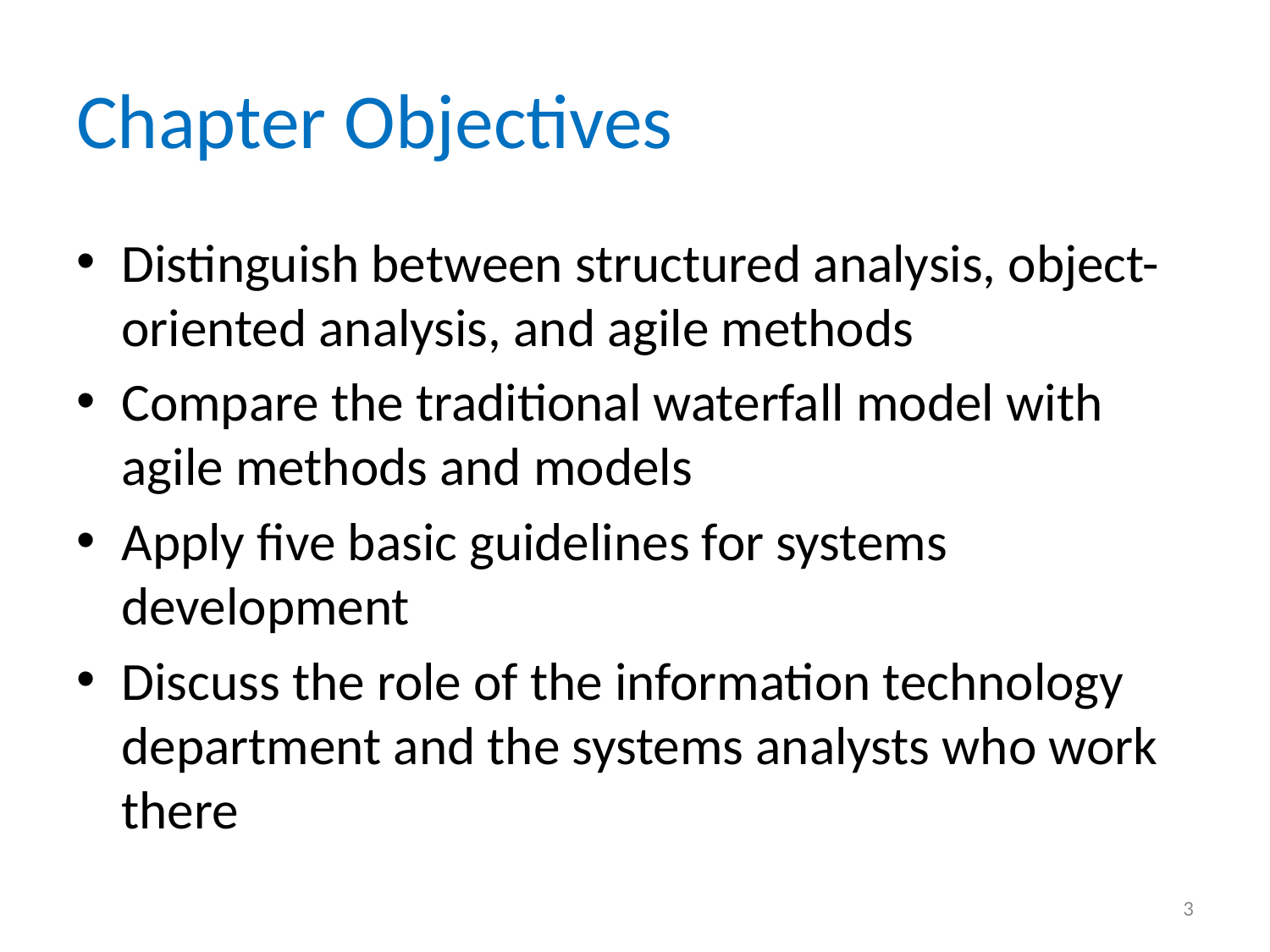

# Chapter Objectives
Distinguish between structured analysis, object-oriented analysis, and agile methods
Compare the traditional waterfall model with agile methods and models
Apply five basic guidelines for systems development
Discuss the role of the information technology department and the systems analysts who work there
3